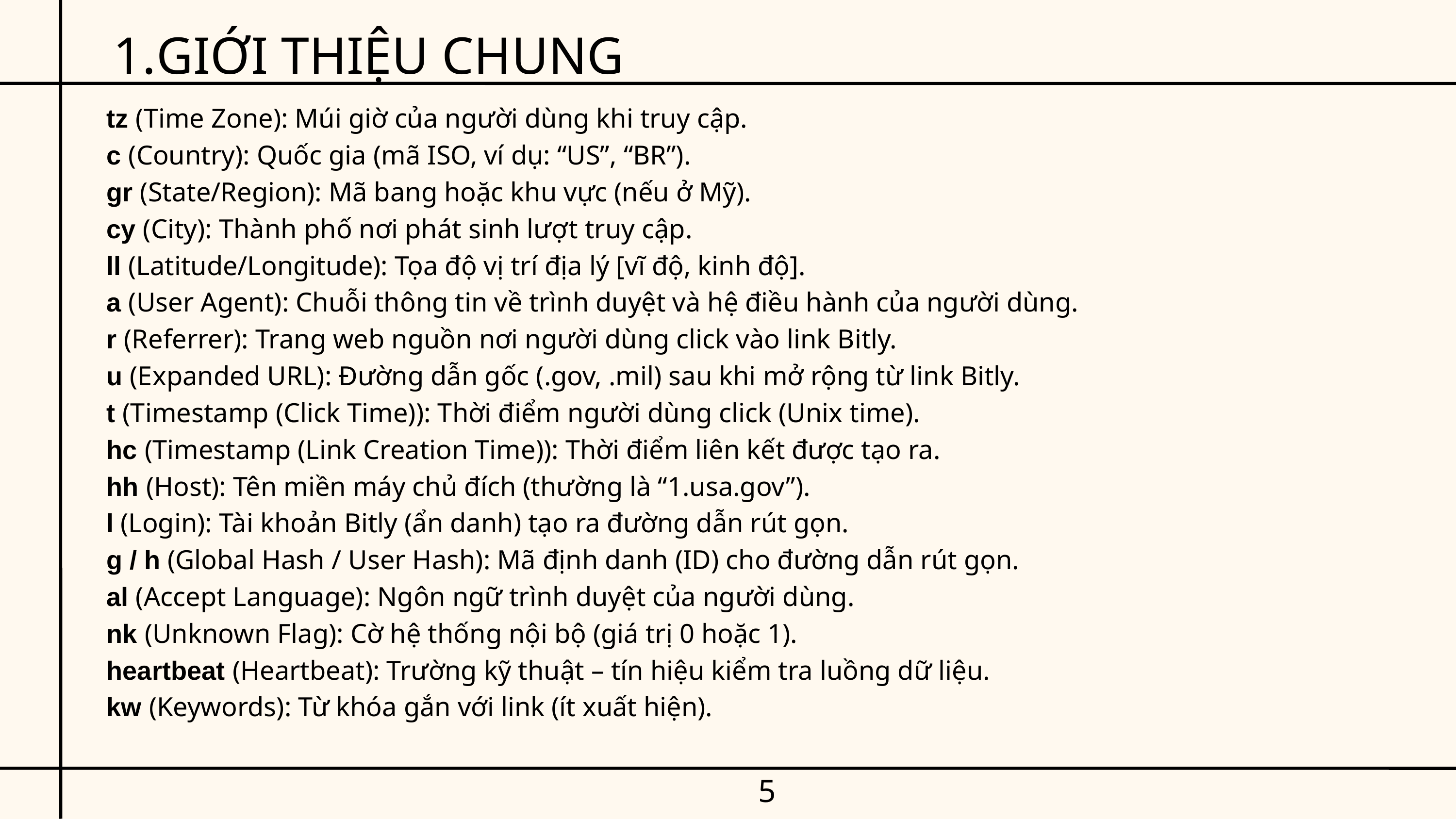

GIỚI THIỆU CHUNG

tz (Time Zone): Múi giờ của người dùng khi truy cập.
c (Country): Quốc gia (mã ISO, ví dụ: “US”, “BR”).
gr (State/Region): Mã bang hoặc khu vực (nếu ở Mỹ).
cy (City): Thành phố nơi phát sinh lượt truy cập.
ll (Latitude/Longitude): Tọa độ vị trí địa lý [vĩ độ, kinh độ].
a (User Agent): Chuỗi thông tin về trình duyệt và hệ điều hành của người dùng.
r (Referrer): Trang web nguồn nơi người dùng click vào link Bitly.
u (Expanded URL): Đường dẫn gốc (.gov, .mil) sau khi mở rộng từ link Bitly.
t (Timestamp (Click Time)): Thời điểm người dùng click (Unix time).
hc (Timestamp (Link Creation Time)): Thời điểm liên kết được tạo ra.
hh (Host): Tên miền máy chủ đích (thường là “1.usa.gov”).
l (Login): Tài khoản Bitly (ẩn danh) tạo ra đường dẫn rút gọn.
g / h (Global Hash / User Hash): Mã định danh (ID) cho đường dẫn rút gọn.
al (Accept Language): Ngôn ngữ trình duyệt của người dùng.
nk (Unknown Flag): Cờ hệ thống nội bộ (giá trị 0 hoặc 1).
heartbeat (Heartbeat): Trường kỹ thuật – tín hiệu kiểm tra luồng dữ liệu.
kw (Keywords): Từ khóa gắn với link (ít xuất hiện).

5